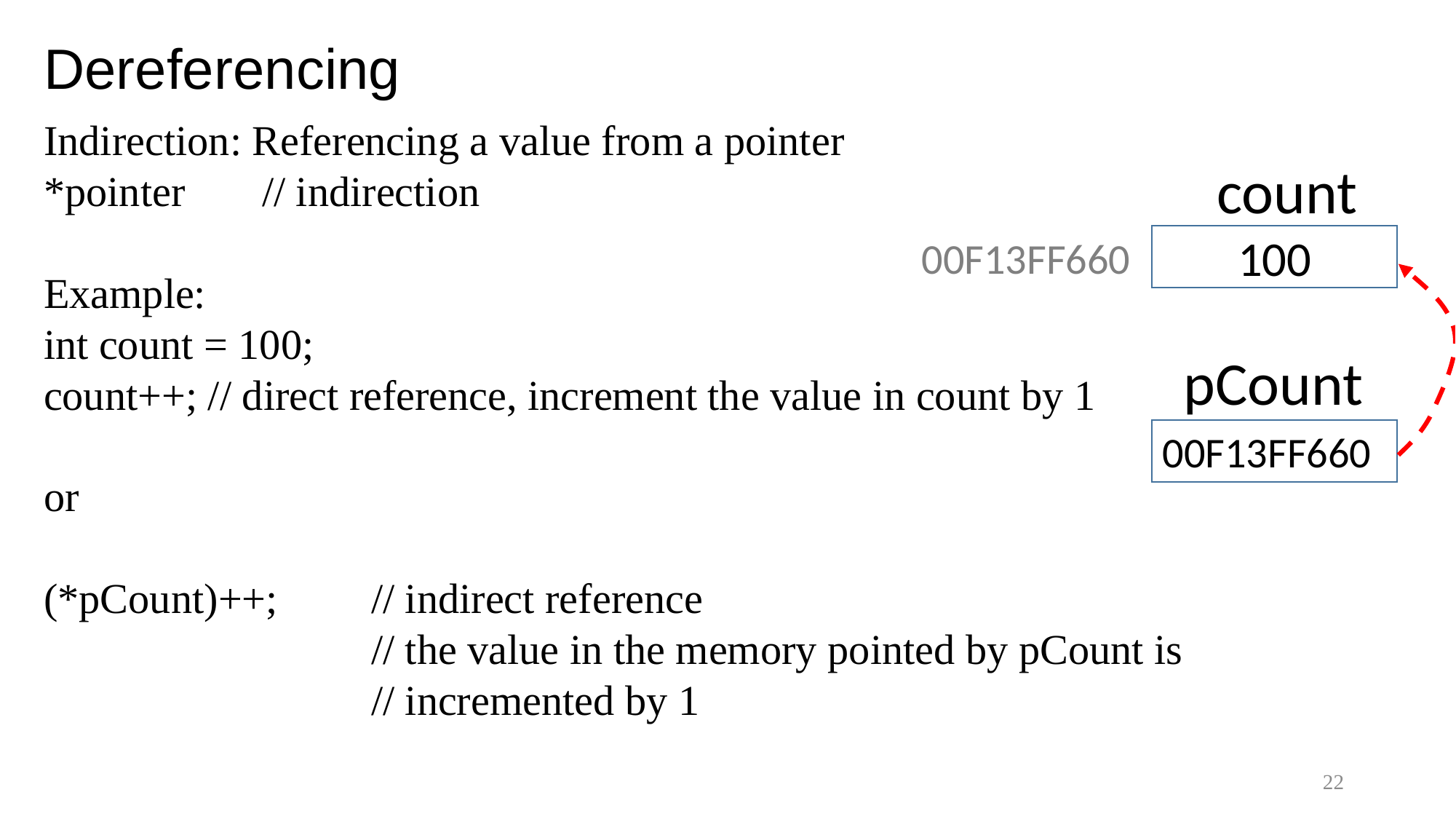

# Dereferencing
Indirection: Referencing a value from a pointer
*pointer	// indirection

Example:
int count = 100;
count++; // direct reference, increment the value in count by 1

or

(*pCount)++; 	// indirect reference
			// the value in the memory pointed by pCount is
			// incremented by 1
count
100
00F13FF660

pCount
00F13FF660
22